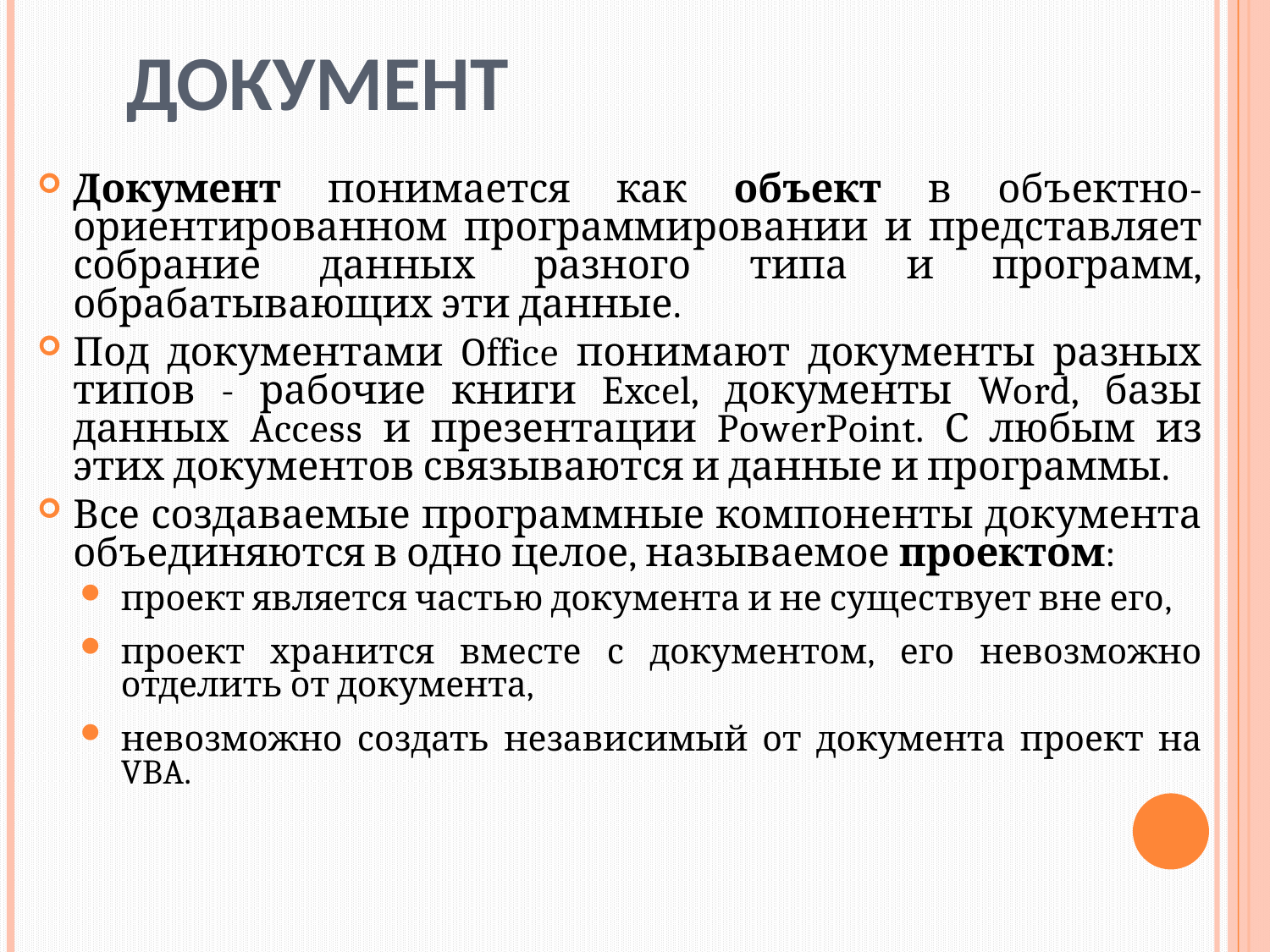

# Документ
Документ понимается как объект в объектно-ориентированном программировании и представляет собрание данных разного типа и программ, обрабатывающих эти данные.
Под документами Office понимают документы разных типов - рабочие книги Excel, документы Word, базы данных Access и презентации PowerPoint. С любым из этих документов связываются и данные и программы.
Все создаваемые программные компоненты документа объединяются в одно целое, называемое проектом:
проект является частью документа и не существует вне его,
проект хранится вместе с документом, его невозможно отделить от документа,
невозможно создать независимый от документа проект на VBA.